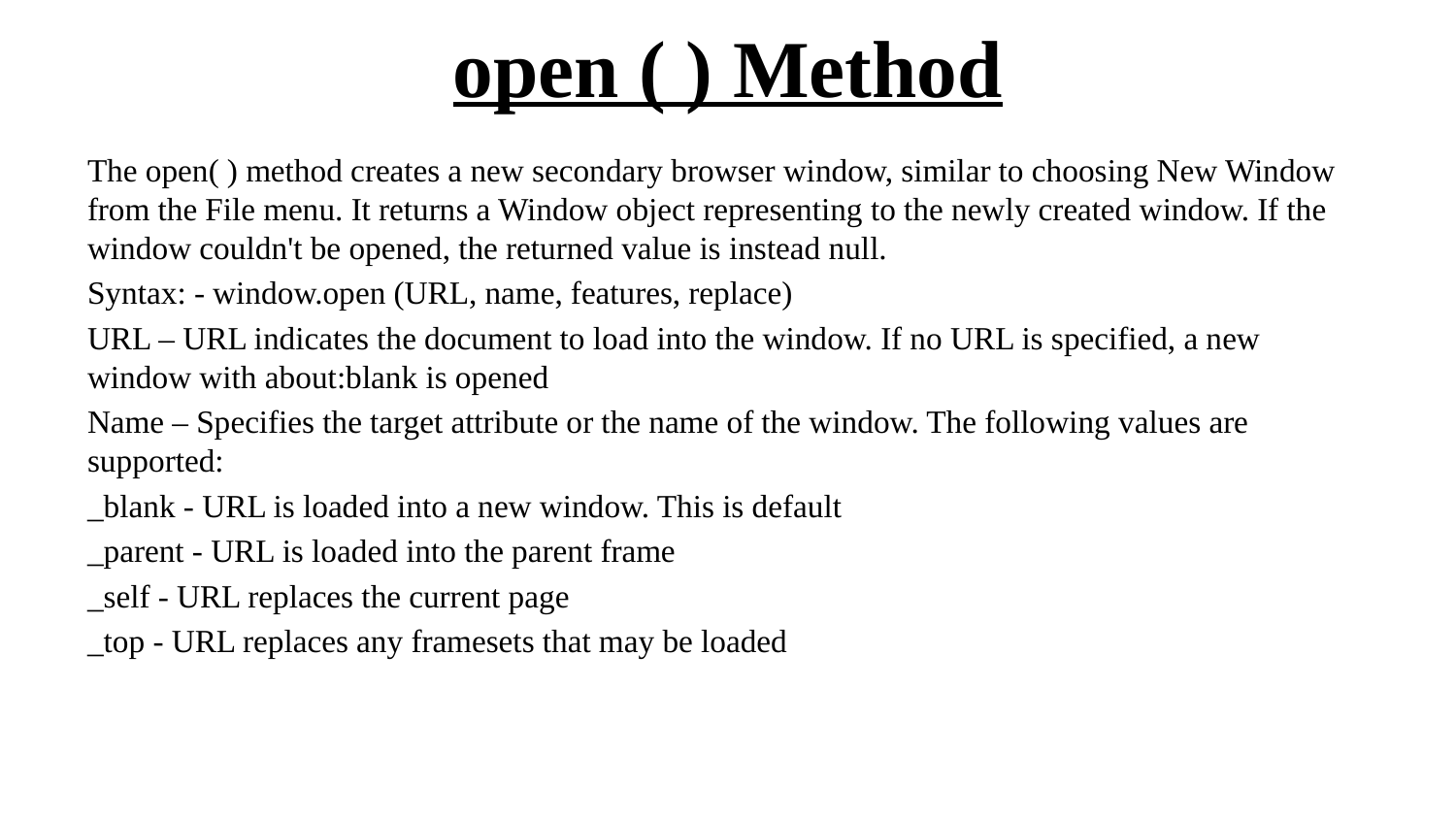

# open ( ) Method
The open( ) method creates a new secondary browser window, similar to choosing New Window from the File menu. It returns a Window object representing to the newly created window. If the window couldn't be opened, the returned value is instead null.
Syntax: - window.open (URL, name, features, replace)
URL – URL indicates the document to load into the window. If no URL is specified, a new window with about:blank is opened
Name – Specifies the target attribute or the name of the window. The following values are supported:
_blank - URL is loaded into a new window. This is default
_parent - URL is loaded into the parent frame
_self - URL replaces the current page
_top - URL replaces any framesets that may be loaded